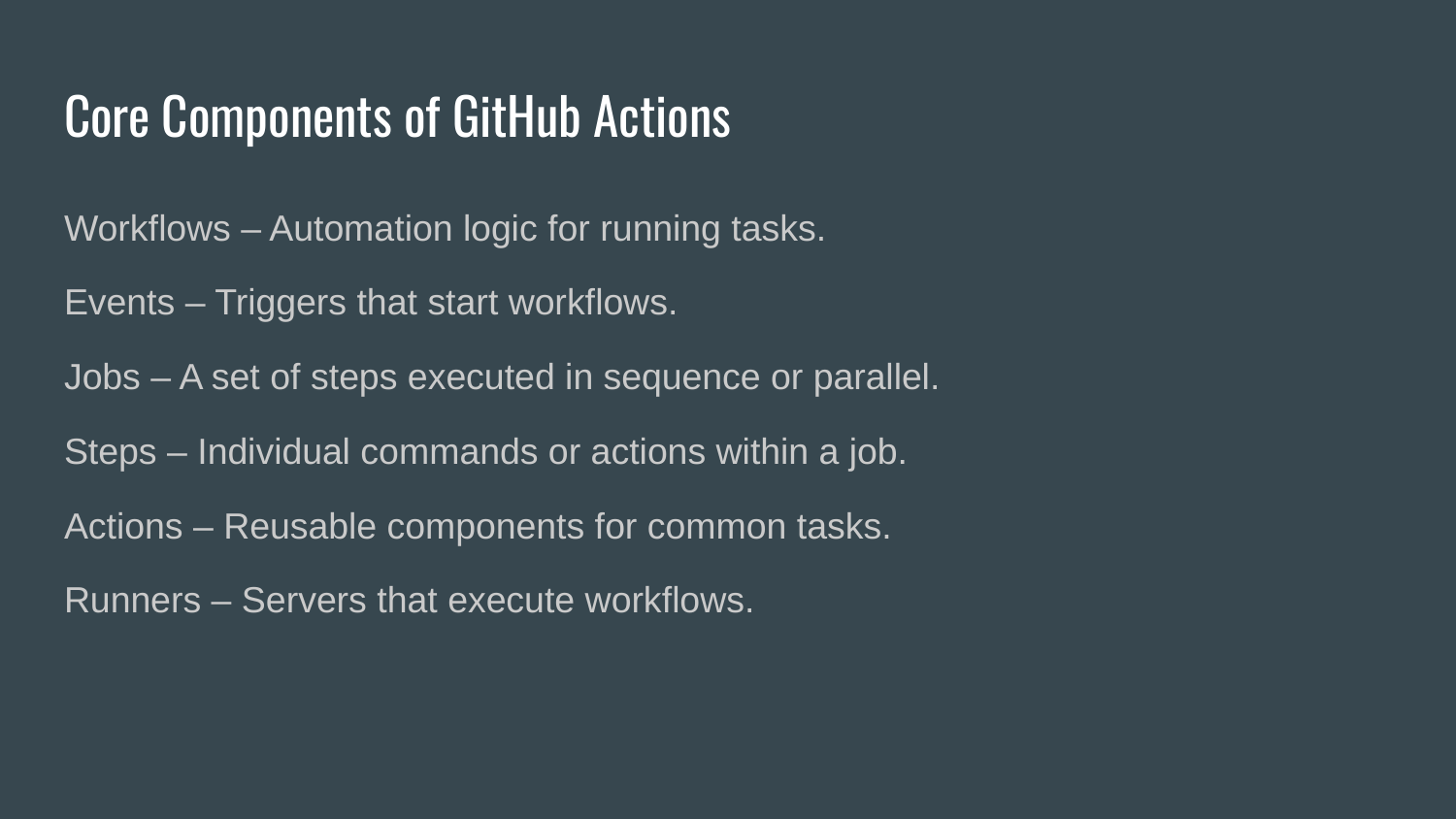

# Core Components of GitHub Actions
Workflows – Automation logic for running tasks.
Events – Triggers that start workflows.
Jobs – A set of steps executed in sequence or parallel.
Steps – Individual commands or actions within a job.
Actions – Reusable components for common tasks.
Runners – Servers that execute workflows.